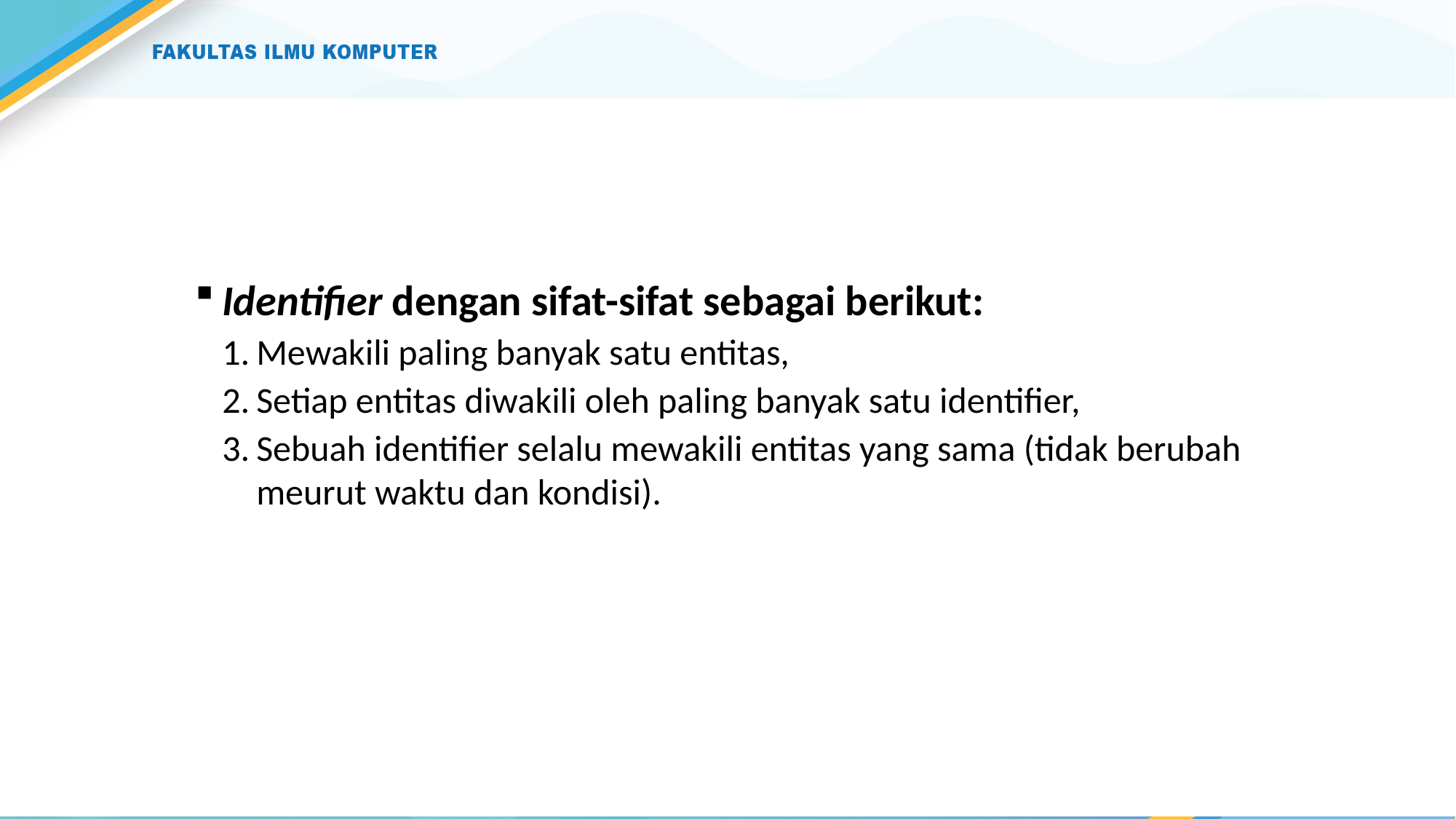

#
Identifier dengan sifat-sifat sebagai berikut:
Mewakili paling banyak satu entitas,
Setiap entitas diwakili oleh paling banyak satu identifier,
Sebuah identifier selalu mewakili entitas yang sama (tidak berubah meurut waktu dan kondisi).